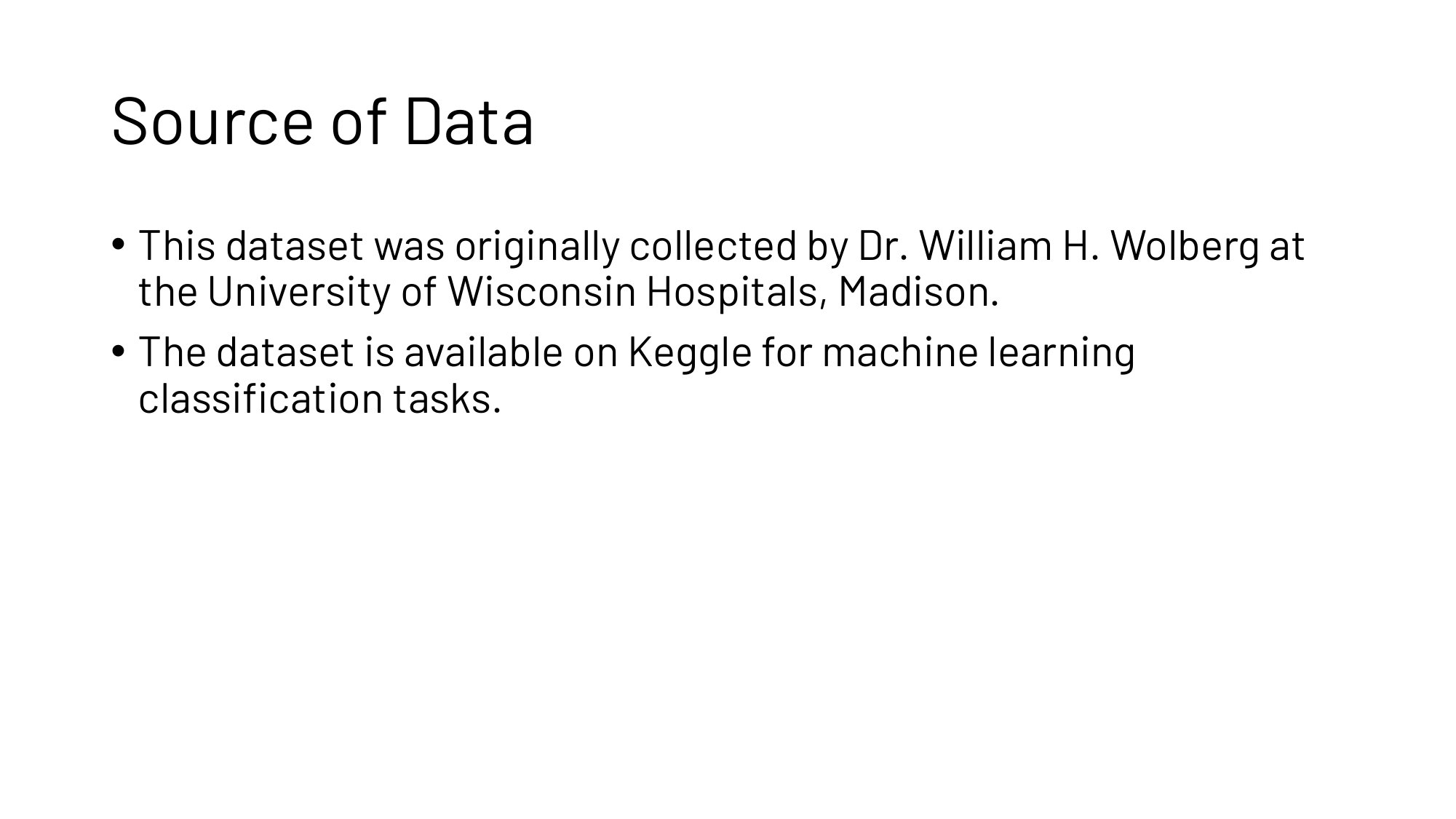

# Source of Data
This dataset was originally collected by Dr. William H. Wolberg at the University of Wisconsin Hospitals, Madison.
The dataset is available on Keggle for machine learning classification tasks.